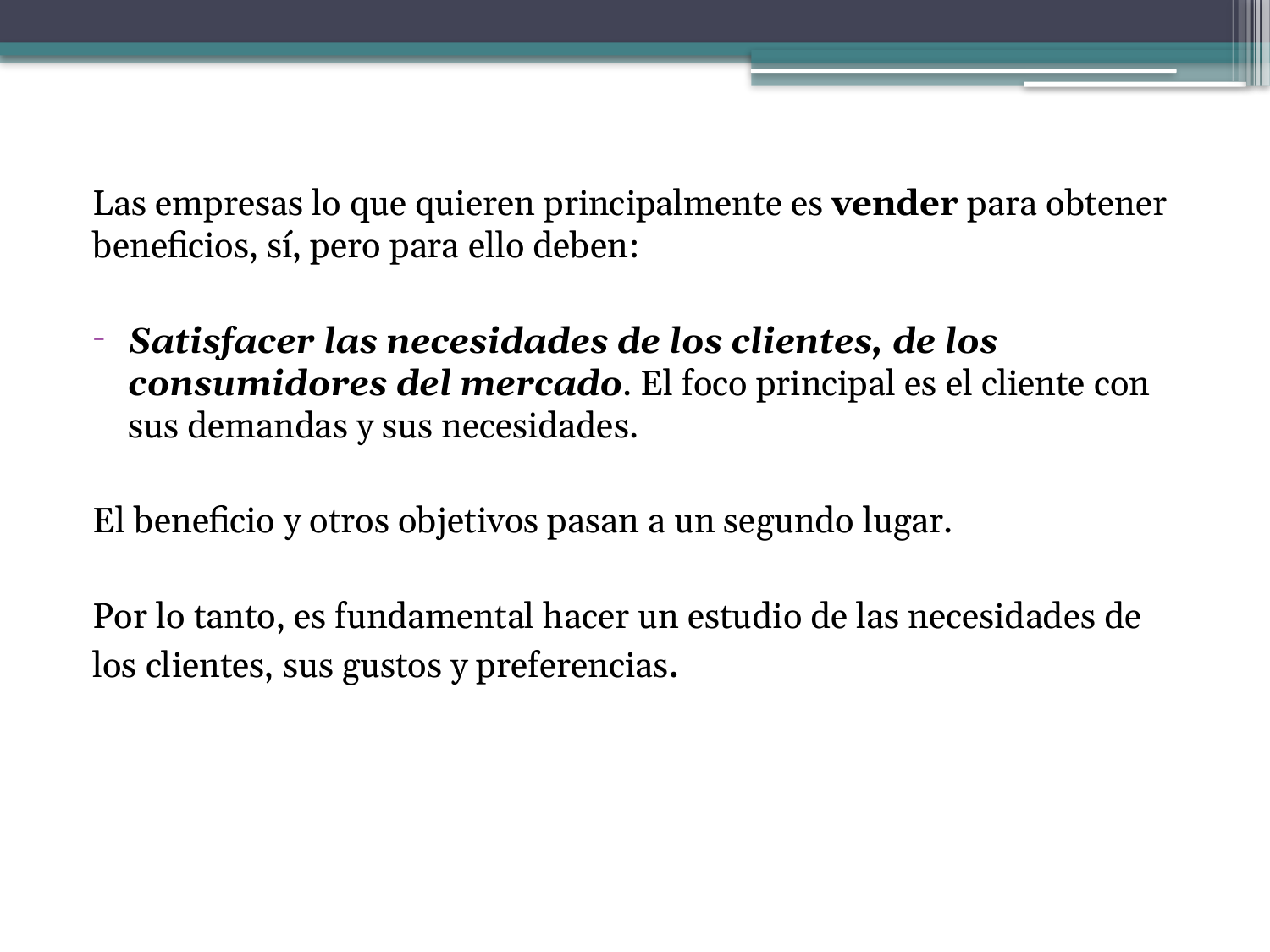

Las empresas lo que quieren principalmente es vender para obtener beneficios, sí, pero para ello deben:

Satisfacer las necesidades de los clientes, de los consumidores del mercado. El foco principal es el cliente con sus demandas y sus necesidades.

El beneficio y otros objetivos pasan a un segundo lugar.

Por lo tanto, es fundamental hacer un estudio de las necesidades de los clientes, sus gustos y preferencias.